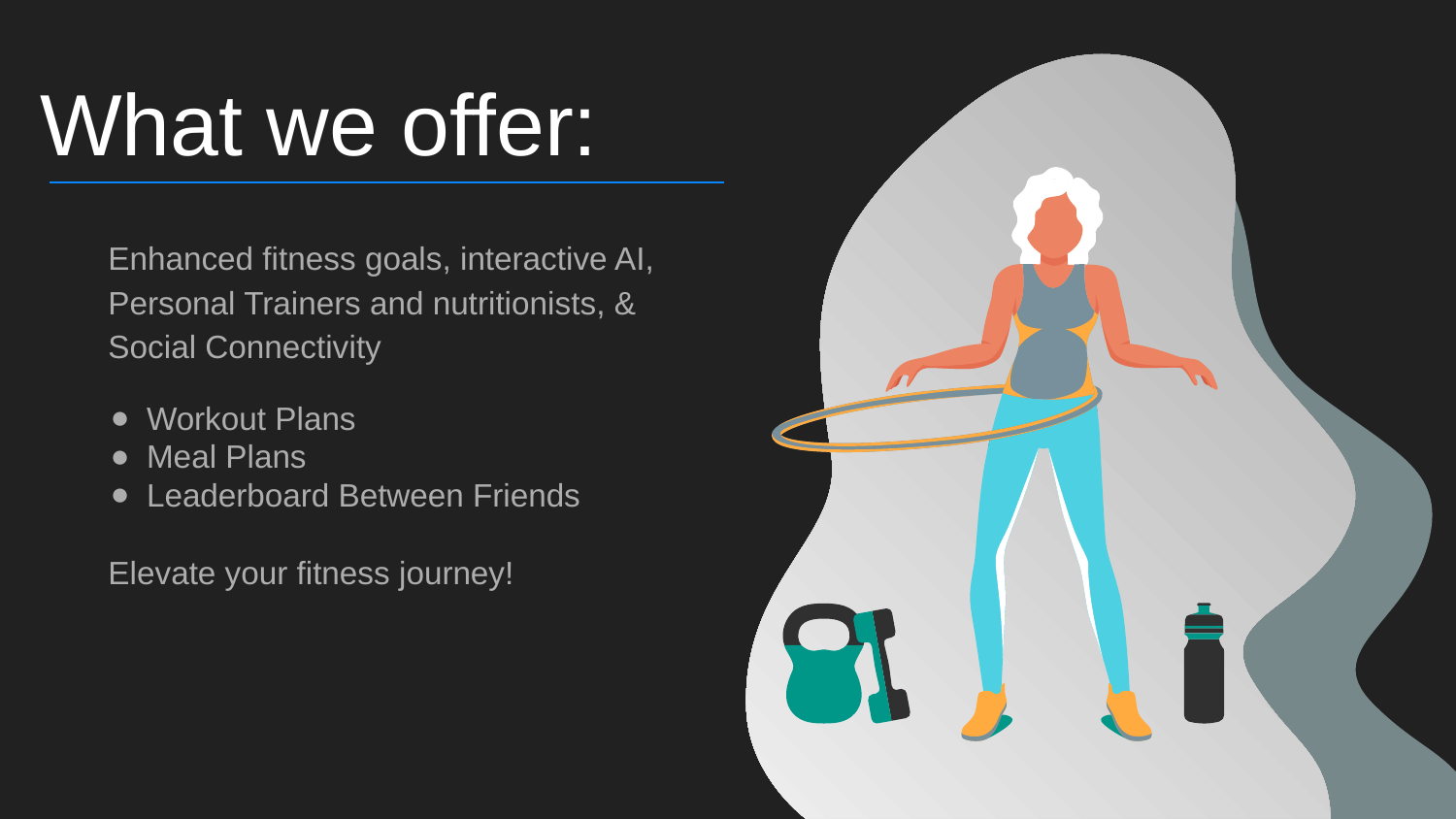

What we offer:

Enhanced fitness goals, interactive AI, Personal Trainers and nutritionists, & Social Connectivity
Workout Plans
Meal Plans
Leaderboard Between Friends
Elevate your fitness journey!